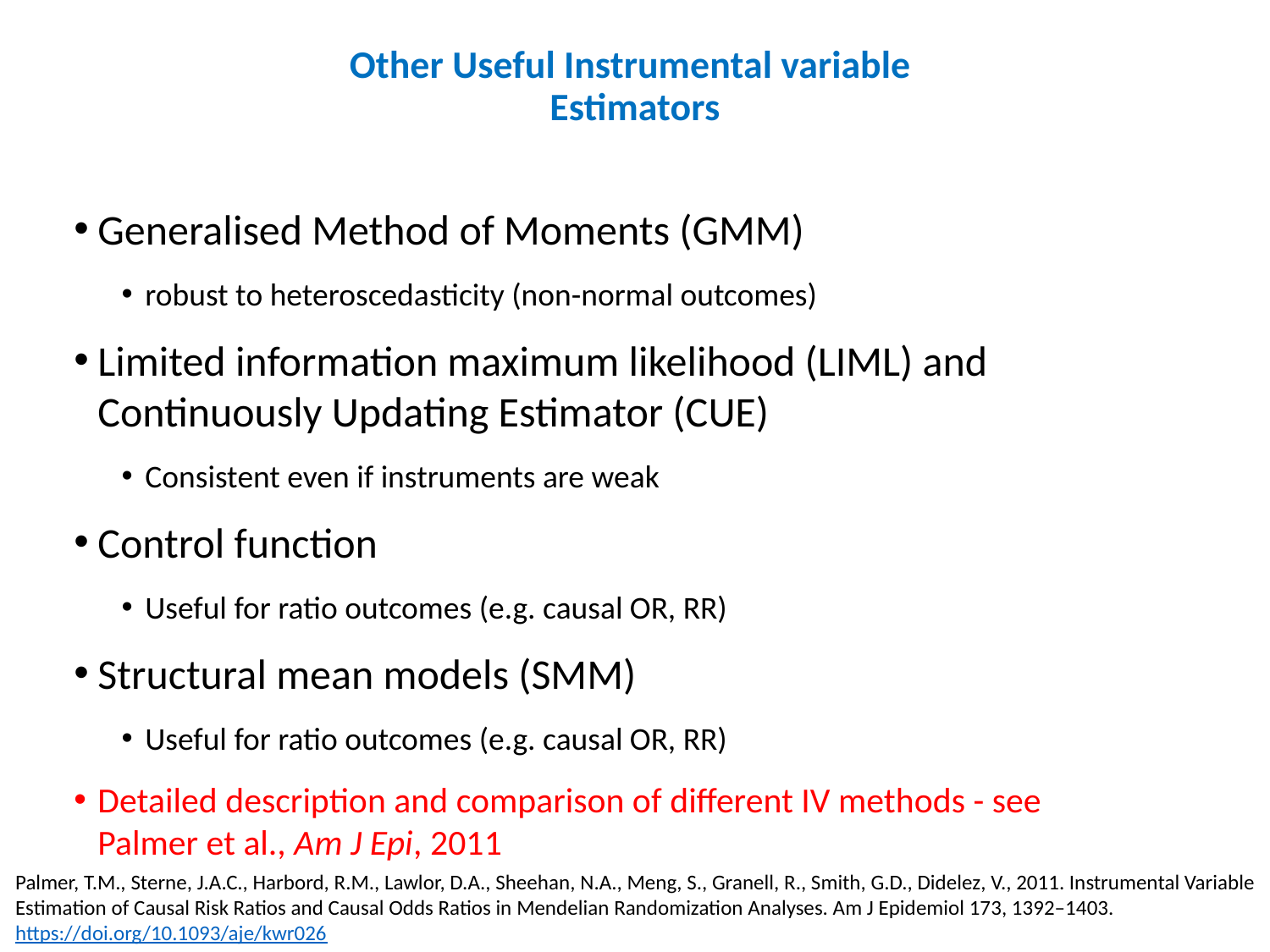

# Other Useful Instrumental variable Estimators
Generalised Method of Moments (GMM)
robust to heteroscedasticity (non-normal outcomes)
Limited information maximum likelihood (LIML) and Continuously Updating Estimator (CUE)
Consistent even if instruments are weak
Control function
Useful for ratio outcomes (e.g. causal OR, RR)
Structural mean models (SMM)
Useful for ratio outcomes (e.g. causal OR, RR)
Detailed description and comparison of different IV methods - see Palmer et al., Am J Epi, 2011

Palmer, T.M., Sterne, J.A.C., Harbord, R.M., Lawlor, D.A., Sheehan, N.A., Meng, S., Granell, R., Smith, G.D., Didelez, V., 2011. Instrumental Variable Estimation of Causal Risk Ratios and Causal Odds Ratios in Mendelian Randomization Analyses. Am J Epidemiol 173, 1392–1403. https://doi.org/10.1093/aje/kwr026